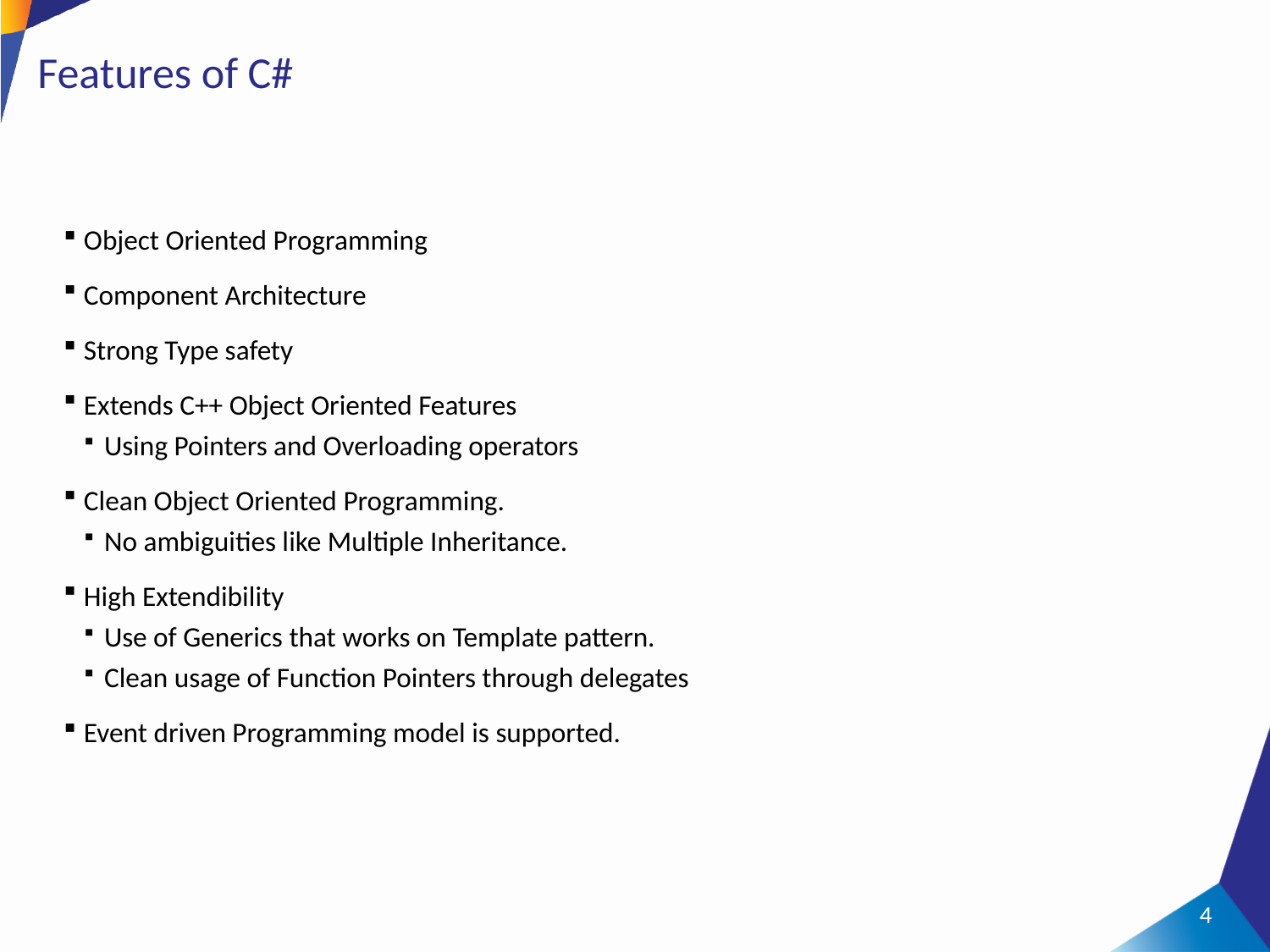

# Features of C#
Object Oriented Programming
Component Architecture
Strong Type safety
Extends C++ Object Oriented Features
Using Pointers and Overloading operators
Clean Object Oriented Programming.
No ambiguities like Multiple Inheritance.
High Extendibility
Use of Generics that works on Template pattern.
Clean usage of Function Pointers through delegates
Event driven Programming model is supported.